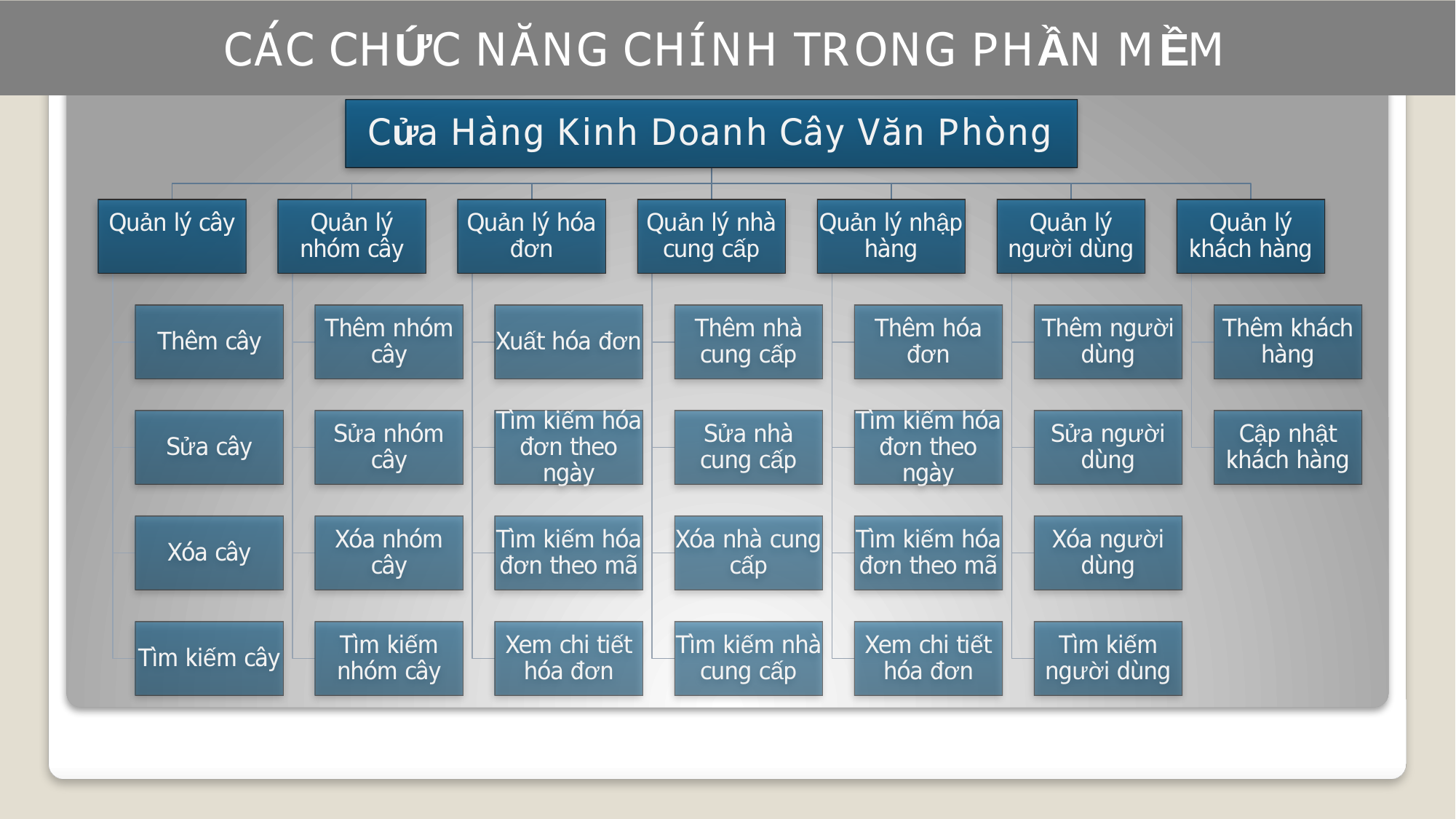

CÁC CHỨC NĂNG CHÍNH TRONG PHẦN MỀM
Cửa Hàng Kinh Doanh Cây Văn Phòng
Quản lý cây
Thêm cây
Sửa cây
Xóa cây
Tìm kiếm cây
Quản lý nhóm cây
Thêm nhóm cây
Sửa nhóm cây
Xóa nhóm cây
Tìm kiếm nhóm cây
Quản lý hóa đơn
Xuất hóa đơn
Tìm kiếm hóa đơn theo ngày
Tìm kiếm hóa đơn theo mã
Xem chi tiết hóa đơn
Quản lý nhà cung cấp
Thêm nhà cung cấp
Sửa nhà cung cấp
Xóa nhà cung cấp
Tìm kiếm nhà cung cấp
Quản lý nhập hàng
Thêm hóa đơn
Tìm kiếm hóa đơn theo ngày
Tìm kiếm hóa đơn theo mã
Xem chi tiết hóa đơn
Quản lý người dùng
Thêm người dùng
Sửa người dùng
Xóa người dùng
Tìm kiếm người dùng
Quản lý khách hàng
Thêm khách hàng
Cập nhật khách hàng